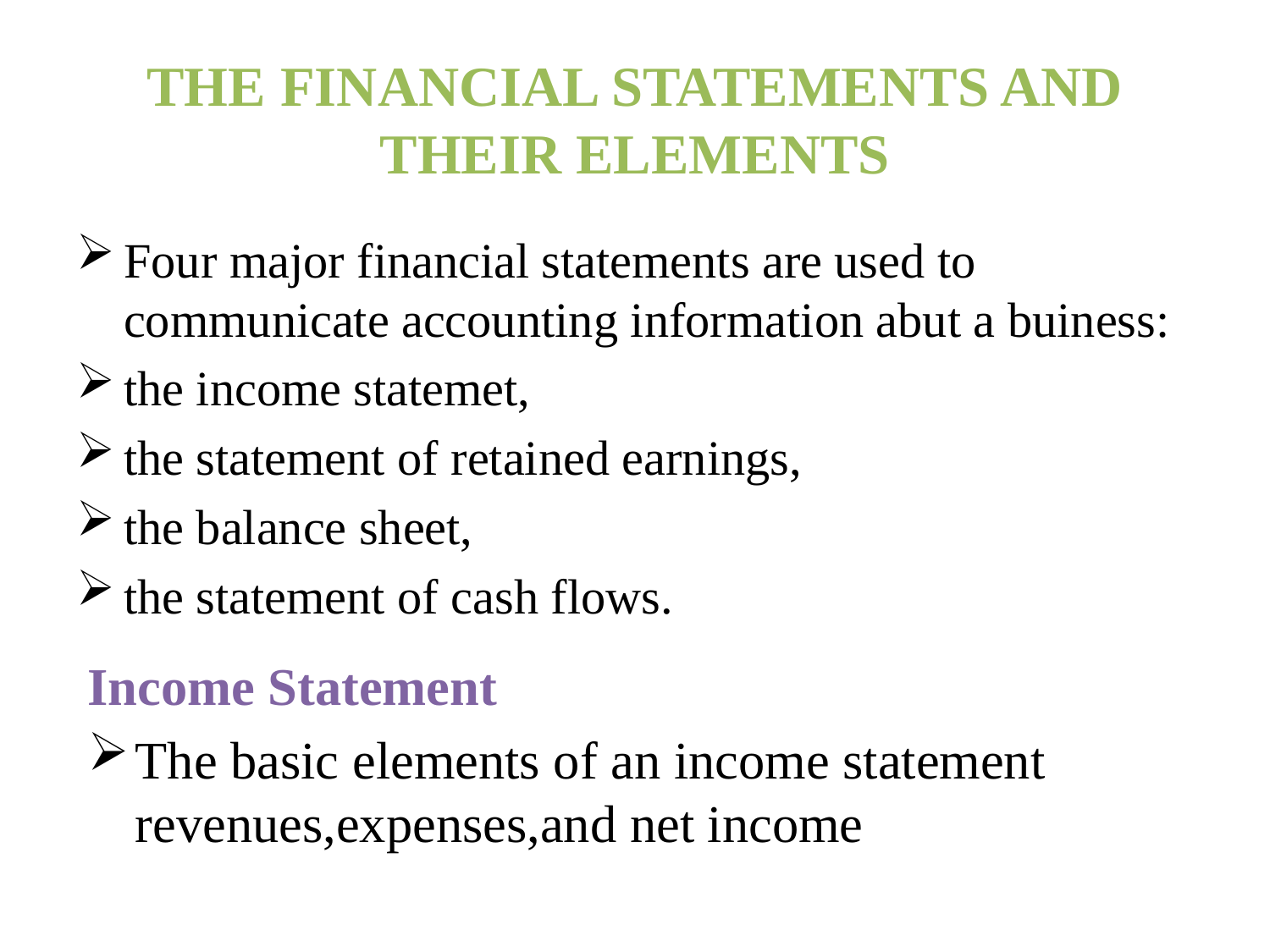

# THE FINANCIAL STATEMENTS AND THEIR ELEMENTS
Four major financial statements are used to communicate accounting information abut a buiness:
the income statemet,
the statement of retained earnings,
the balance sheet,
the statement of cash flows.
Income Statement
The basic elements of an income statement revenues,expenses,and net income